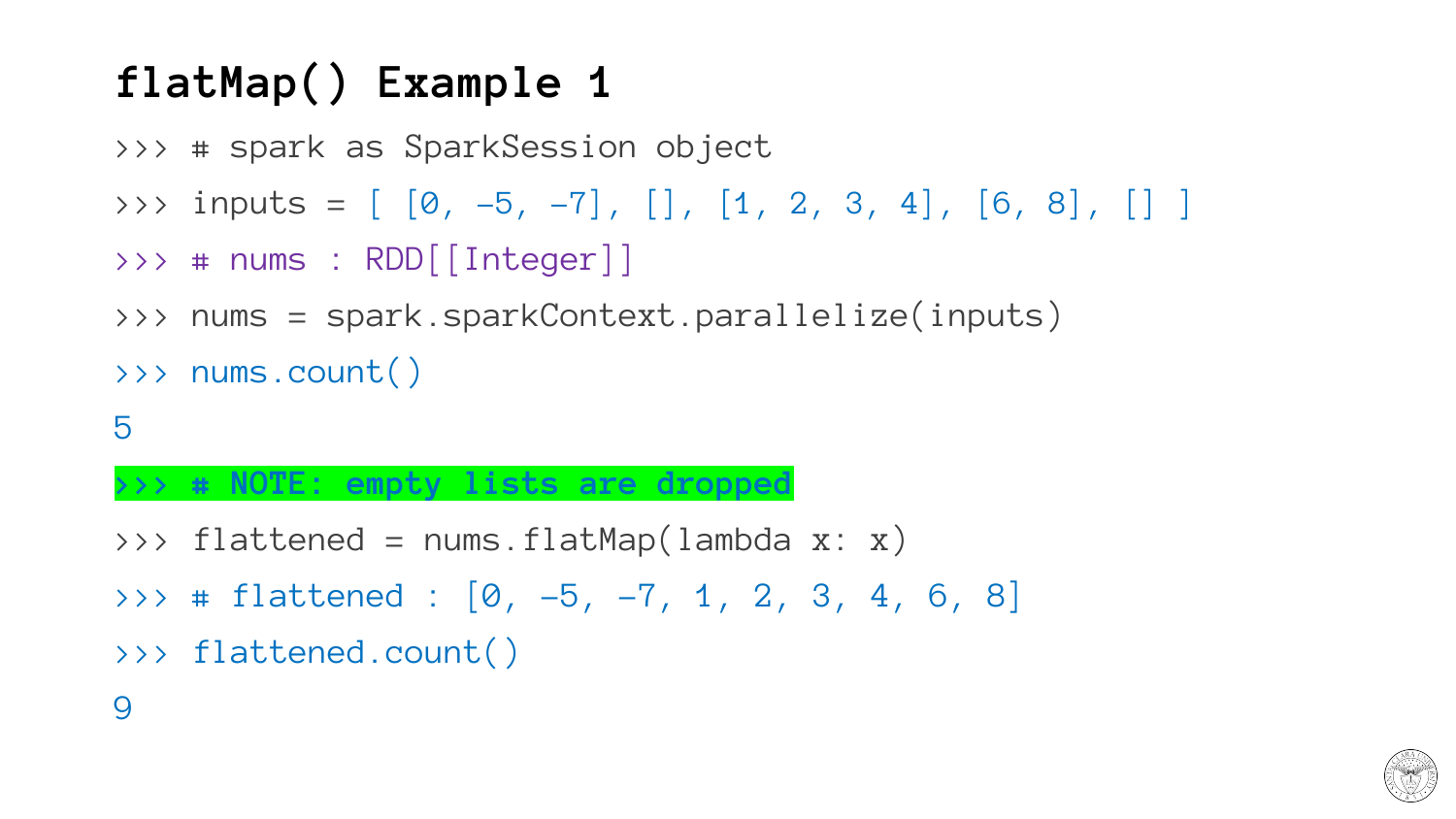

# flatMap() Example 1
>>> # spark as SparkSession object
>>> inputs = [ [0, -5, -7], [], [1, 2, 3, 4], [6, 8], [] ]
>>> # nums : RDD[[Integer]]
>>> nums = spark.sparkContext.parallelize(inputs)
>>> nums.count()
5
>>> # NOTE: empty lists are dropped
>>> flattened = nums.flatMap(lambda x: x)
>>> # flattened : [0, -5, -7, 1, 2, 3, 4, 6, 8]
>>> flattened.count()
9